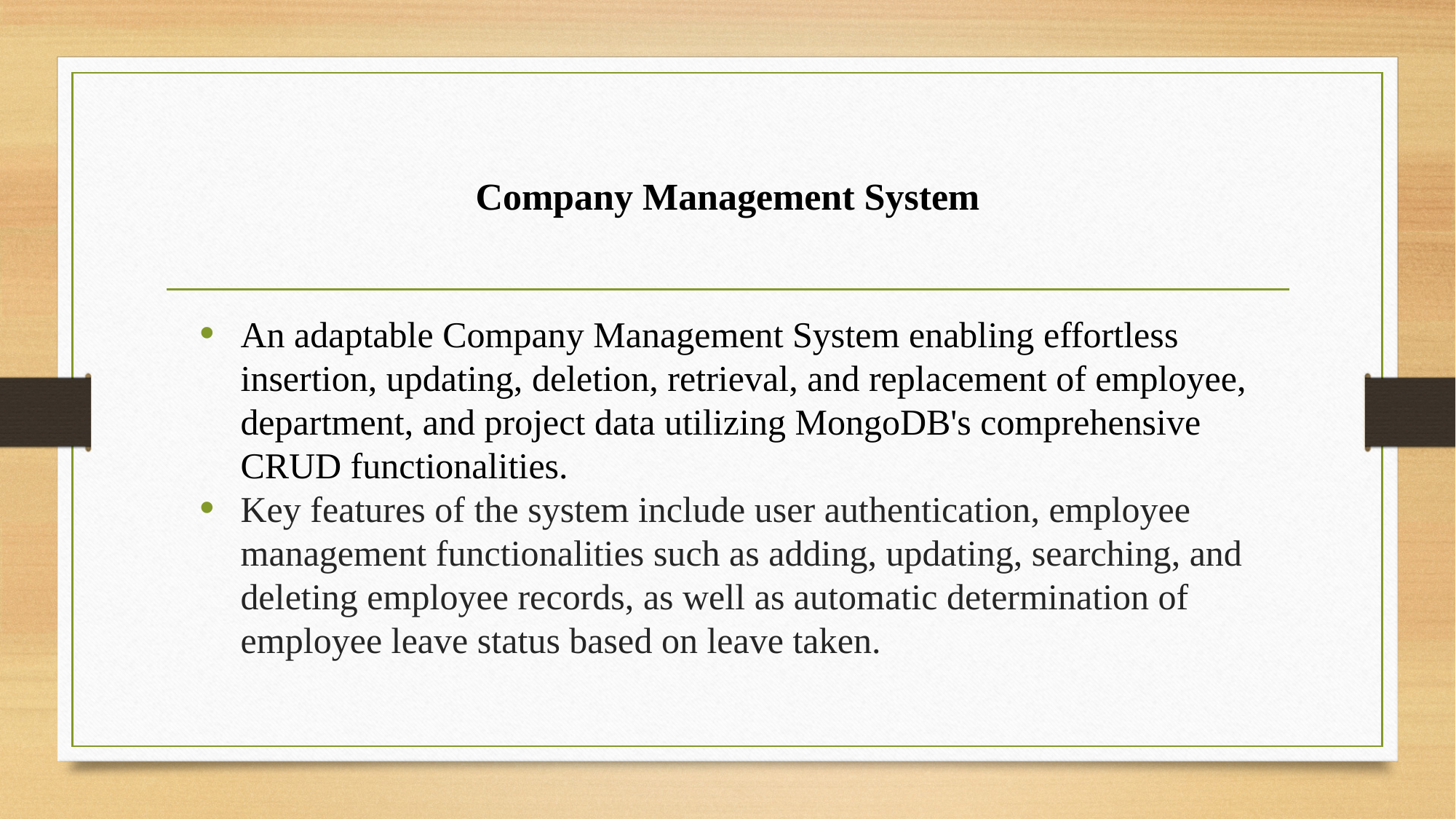

# Company Management System
An adaptable Company Management System enabling effortless insertion, updating, deletion, retrieval, and replacement of employee, department, and project data utilizing MongoDB's comprehensive CRUD functionalities.
Key features of the system include user authentication, employee     management functionalities such as adding, updating, searching, and deleting employee records, as well as automatic determination of employee leave status based on leave taken.